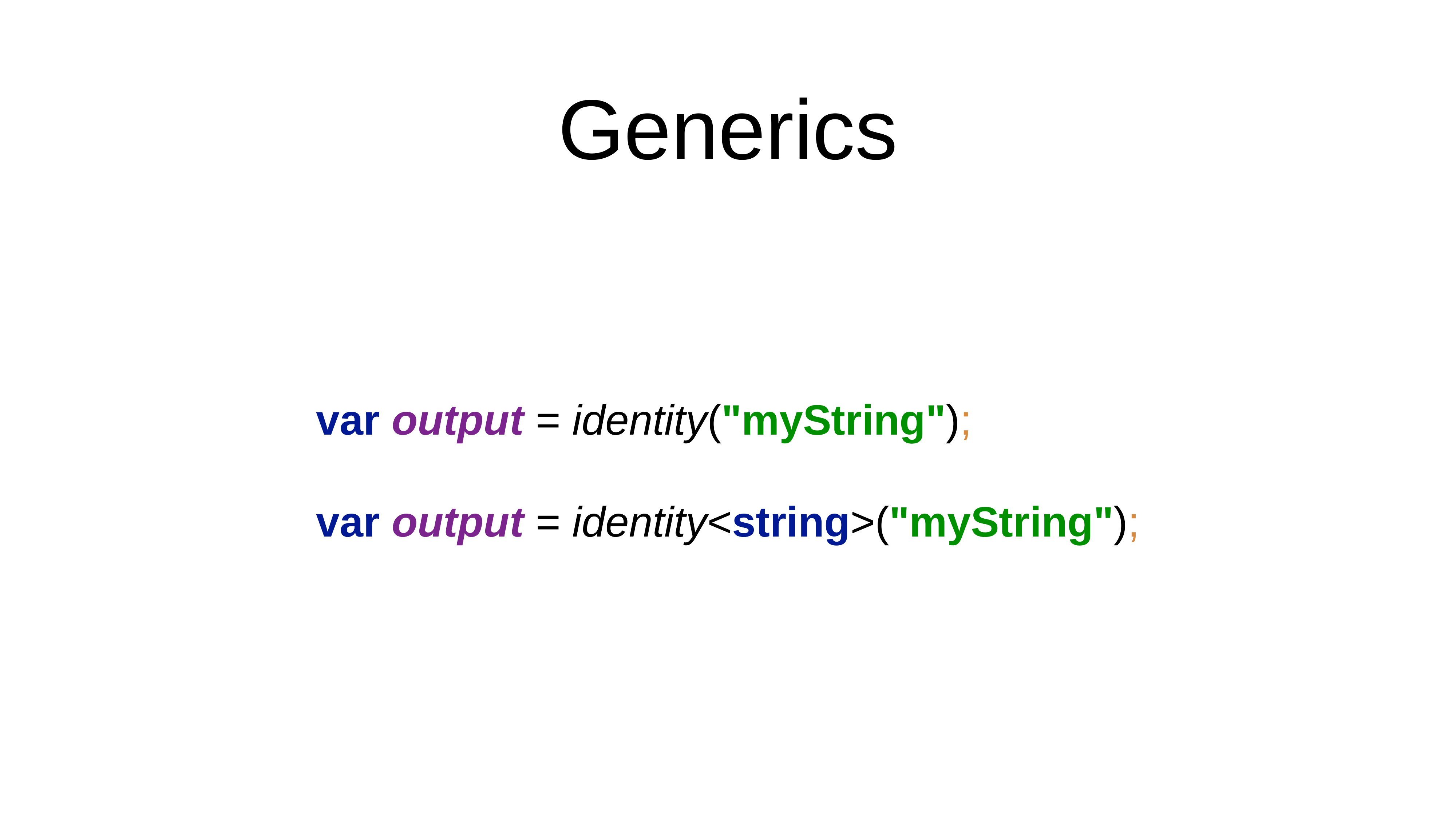

# Generics
var output = identity("myString");
var output = identity<string>("myString");